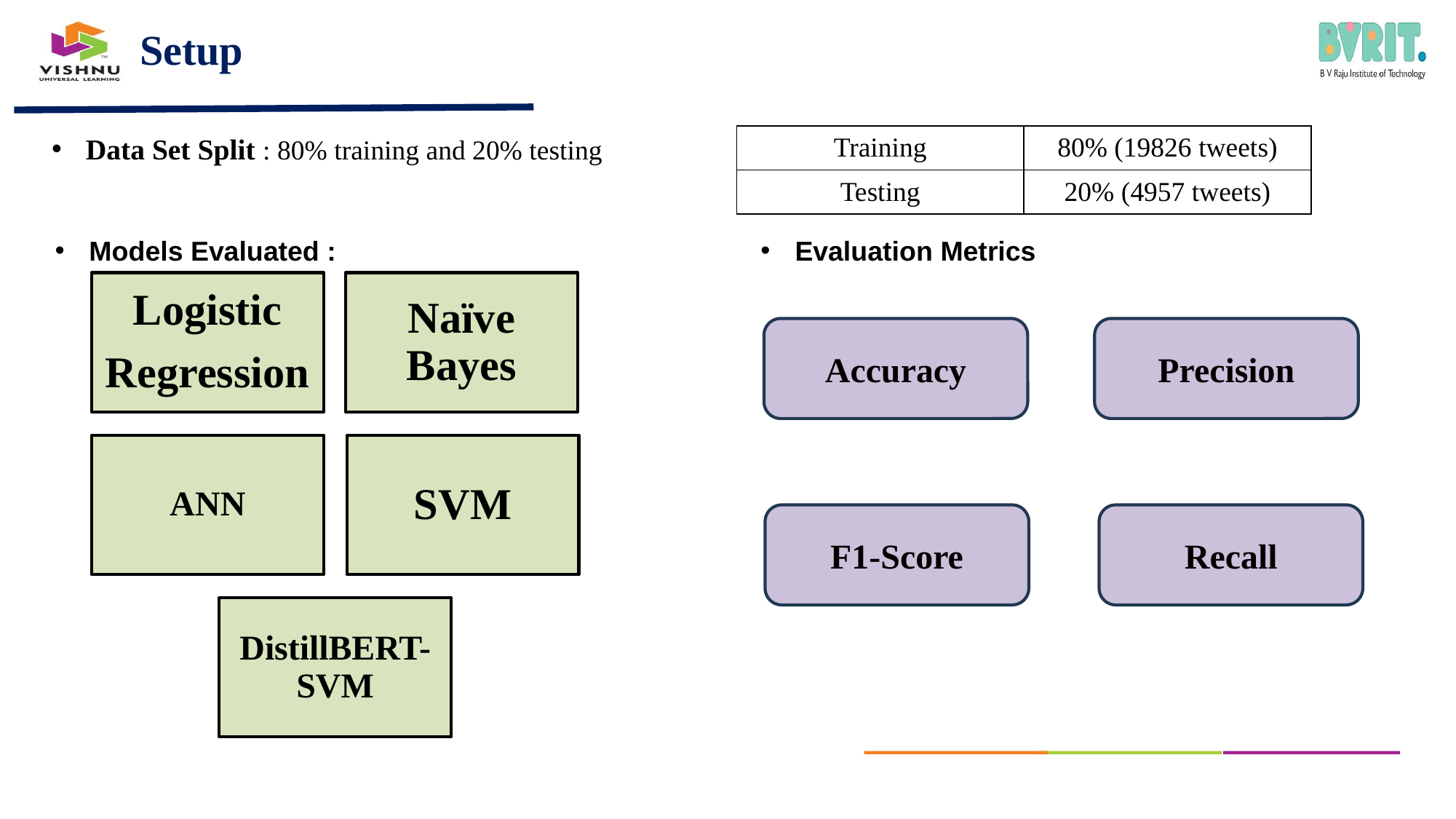

# Setup
Data Set Split : 80% training and 20% testing
| Training | 80% (19826 tweets) |
| --- | --- |
| Testing | 20% (4957 tweets) |
Models Evaluated :
Evaluation Metrics
Logistic
Regression
Naïve Bayes
ANN
SVM
DistillBERT-SVM
Accuracy
Precision
F1-Score
Recall